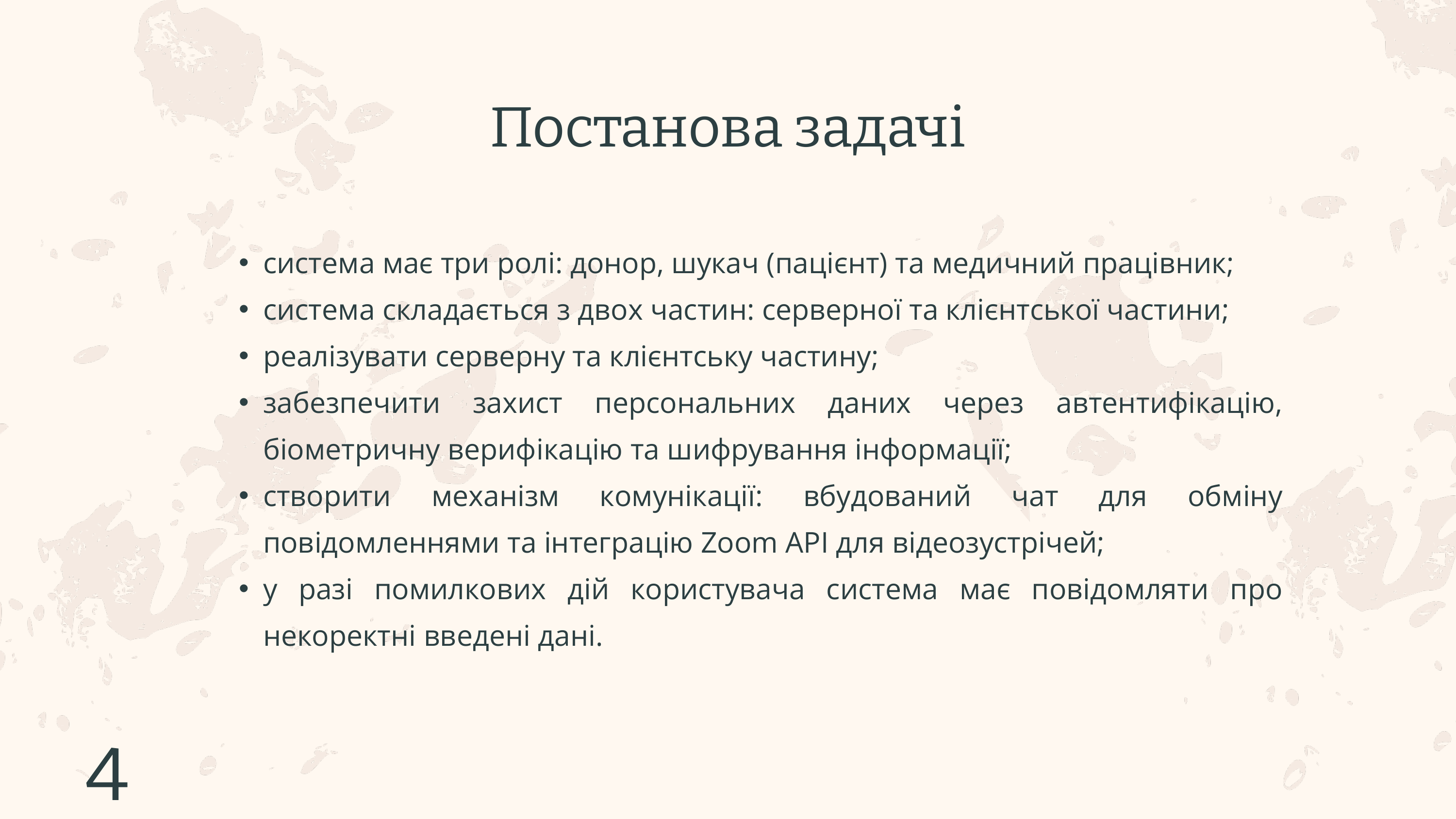

Постанова задачі
система має три ролі: донор, шукач (пацієнт) та медичний працівник;
система складається з двох частин: серверної та клієнтської частини;
реалізувати серверну та клієнтську частину;
забезпечити захист персональних даних через автентифікацію, біометричну верифікацію та шифрування інформації;
створити механізм комунікації: вбудований чат для обміну повідомленнями та інтеграцію Zoom API для відеозустрічей;
у разі помилкових дій користувача система має повідомляти про некоректні введені дані.
4